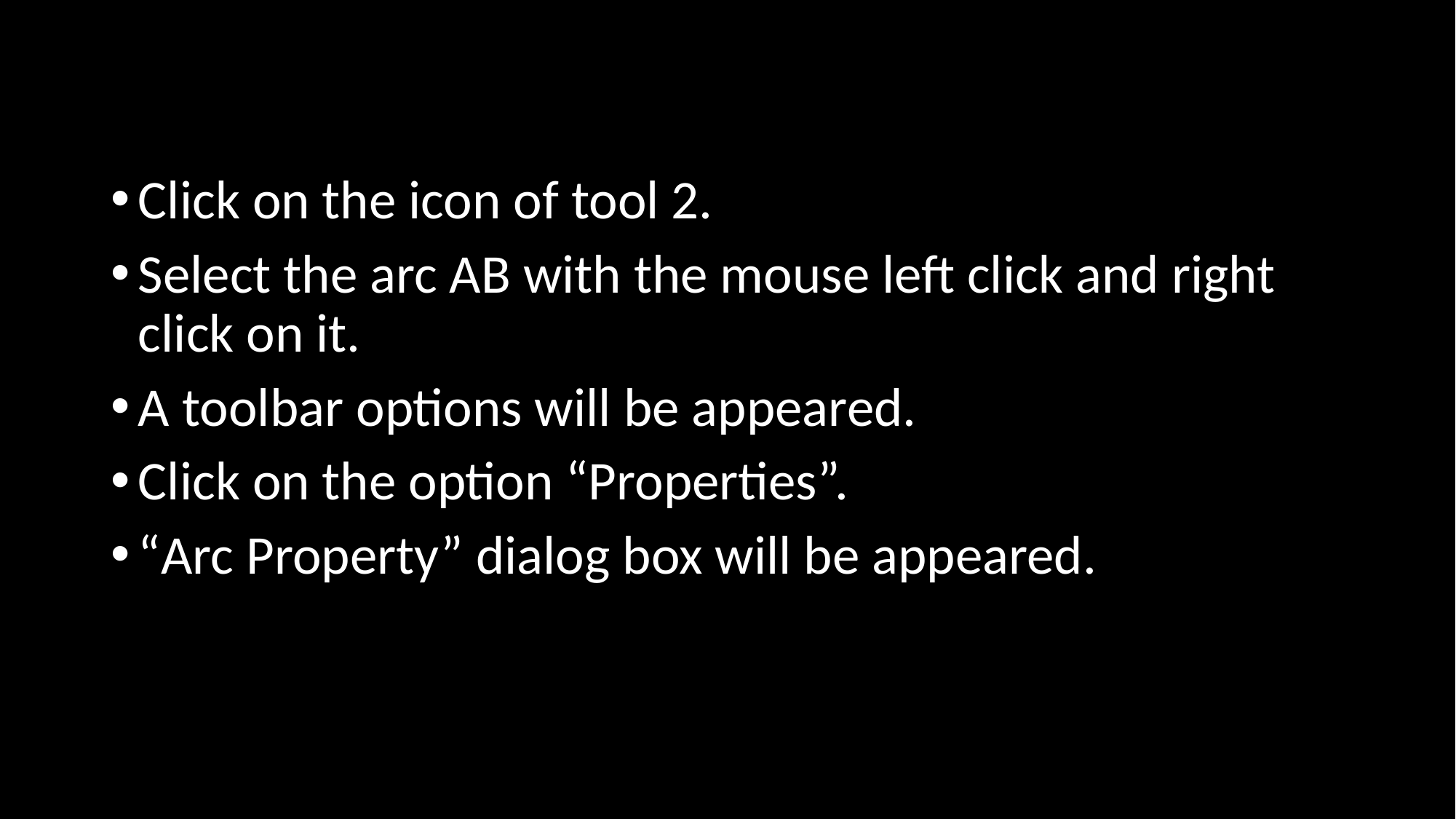

Click on the icon of tool 2.
Select the arc AB with the mouse left click and right click on it.
A toolbar options will be appeared.
Click on the option “Properties”.
“Arc Property” dialog box will be appeared.